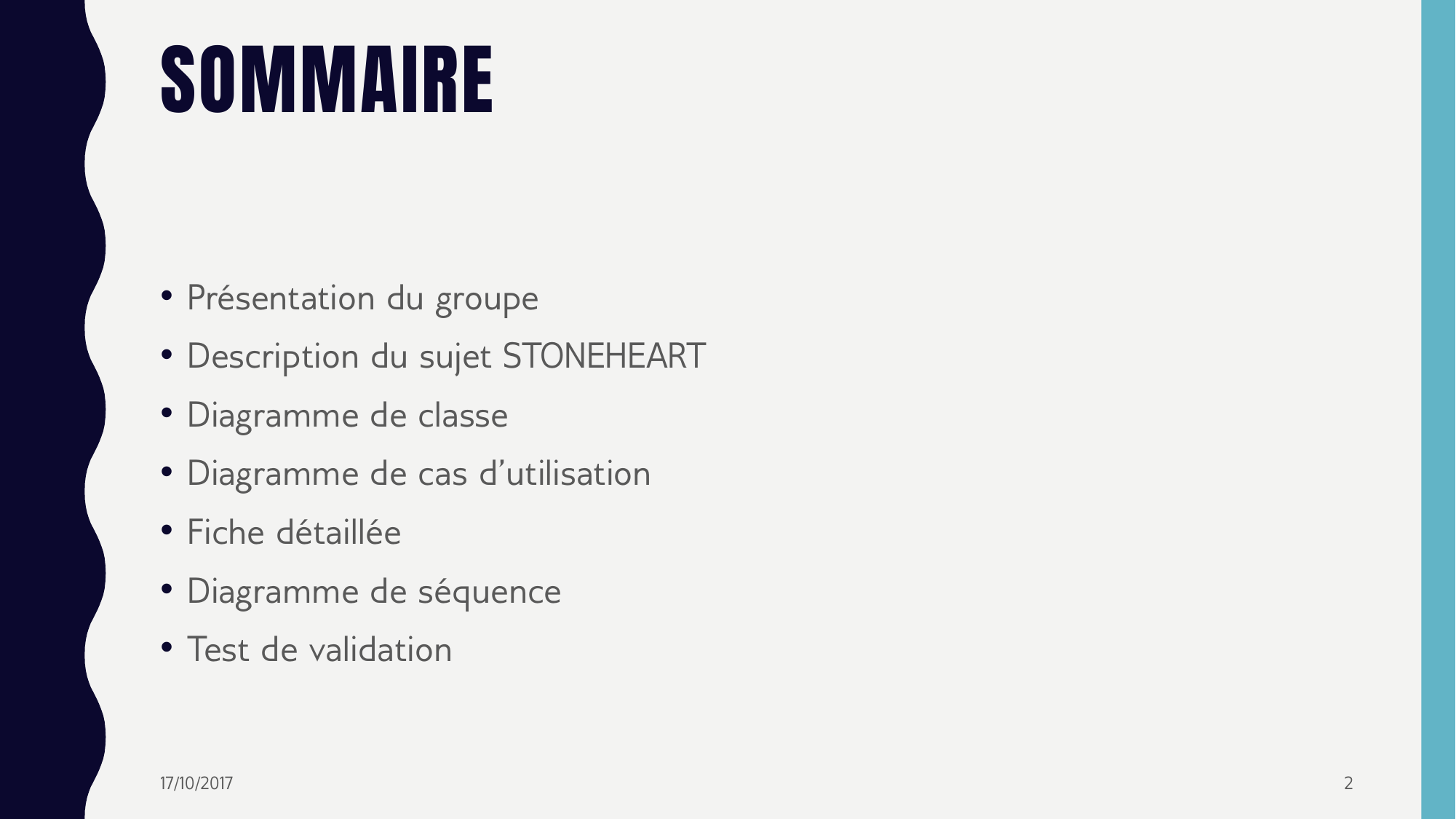

# Sommaire
Présentation du groupe
Description du sujet STONEHEART
Diagramme de classe
Diagramme de cas d’utilisation
Fiche détaillée
Diagramme de séquence
Test de validation

17/10/2017
2